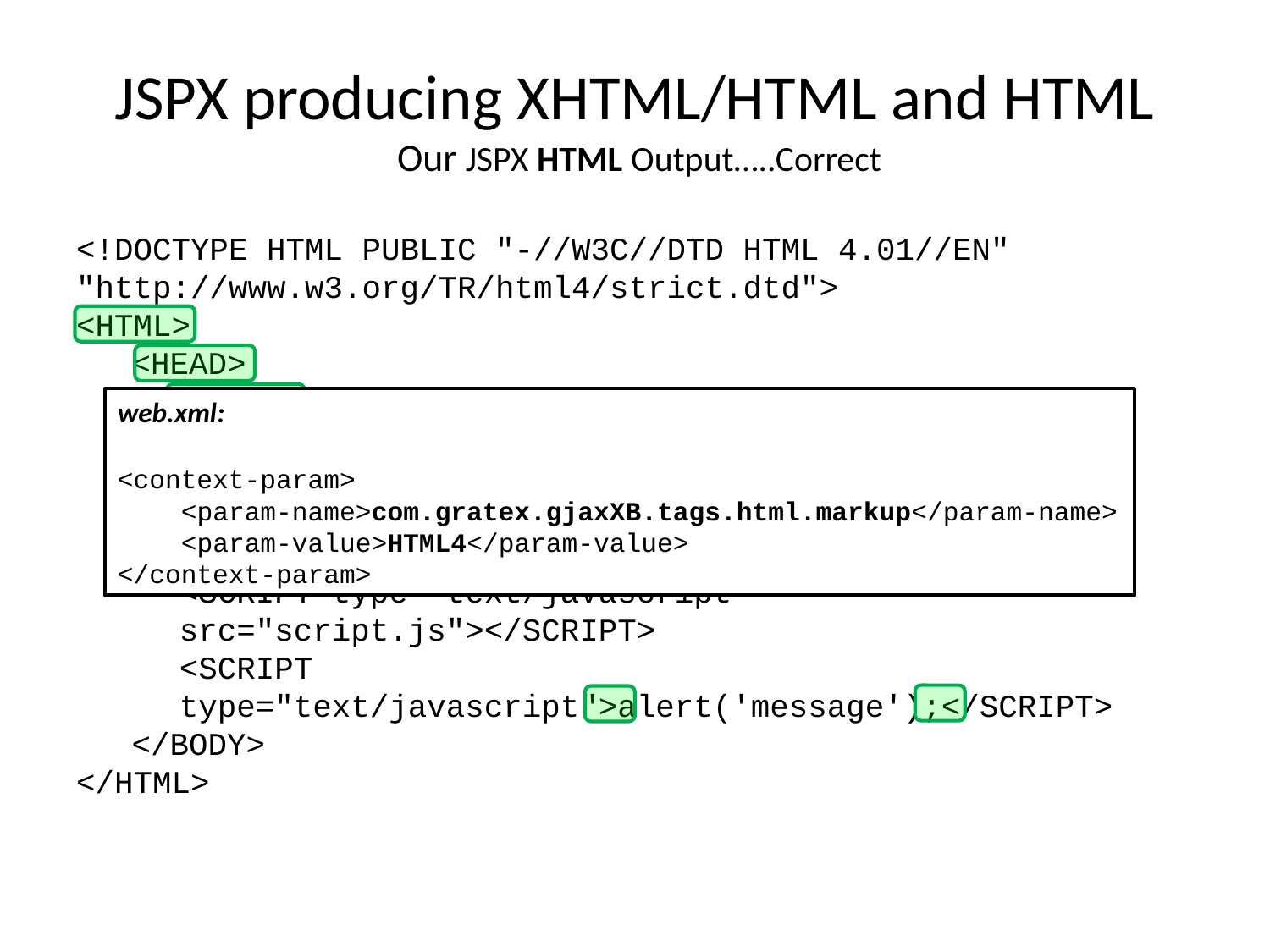

# JSPX producing XHTML/HTML and HTML Our JSPX HTML Output…..Correct
<!DOCTYPE HTML PUBLIC "-//W3C//DTD HTML 4.01//EN" "http://www.w3.org/TR/html4/strict.dtd">
<HTML>
<HEAD>
<TITLE></TITLE>
<META http-equiv="Content-Type" content="text/html;charset=UTF-8">
</HEAD>
<BODY>
<SCRIPT type="text/javascript" src="script.js"></SCRIPT>
<SCRIPT type="text/javascript">alert('message');</SCRIPT>
</BODY>
</HTML>

web.xml:

<context-param>
<param-name>com.gratex.gjaxXB.tags.html.markup</param-name>
<param-value>HTML4</param-value>
</context-param>